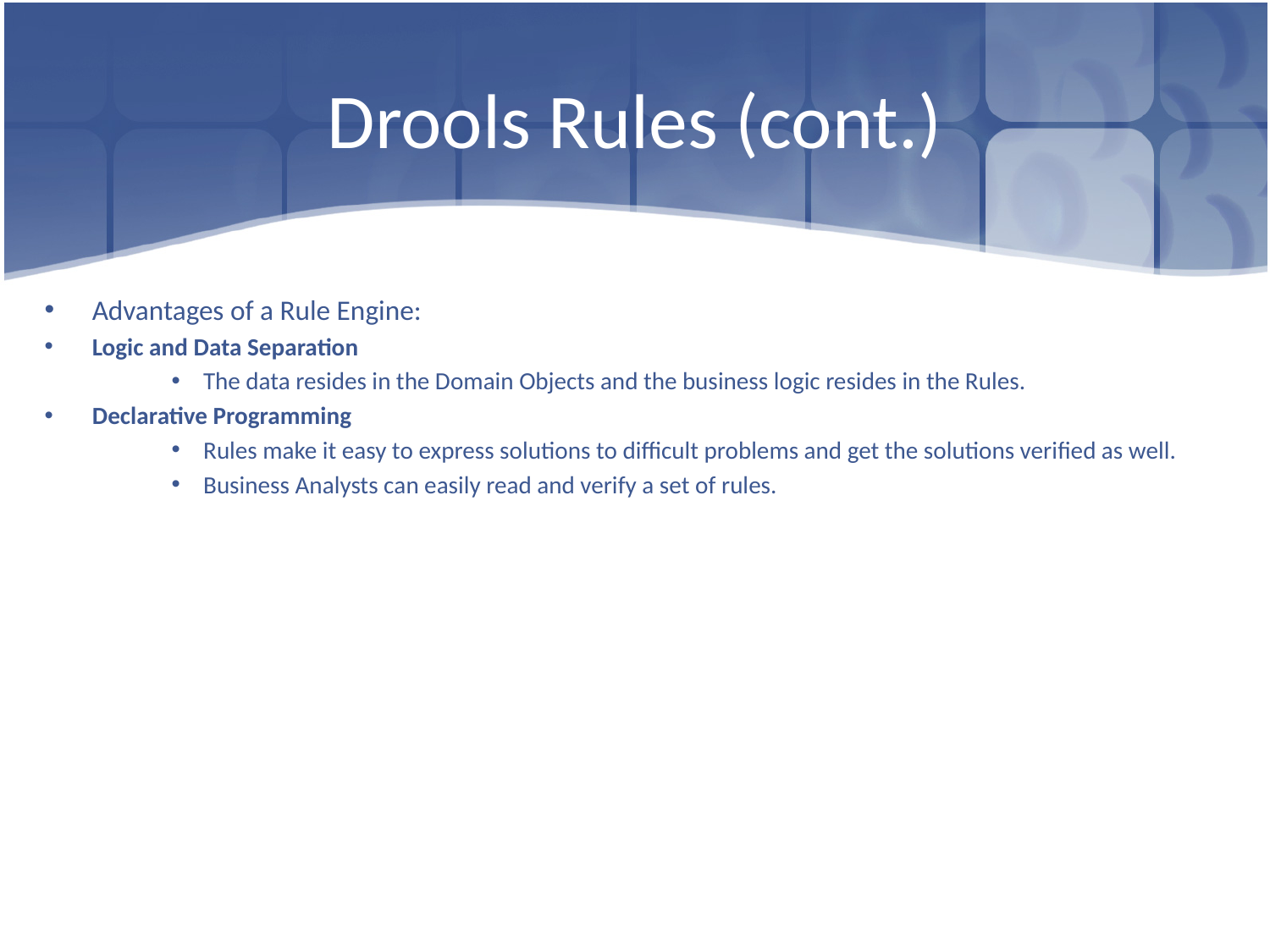

# Drools Rules (cont.)
Advantages of a Rule Engine:
Logic and Data Separation
The data resides in the Domain Objects and the business logic resides in the Rules.
Declarative Programming
Rules make it easy to express solutions to difficult problems and get the solutions verified as well.
Business Analysts can easily read and verify a set of rules.